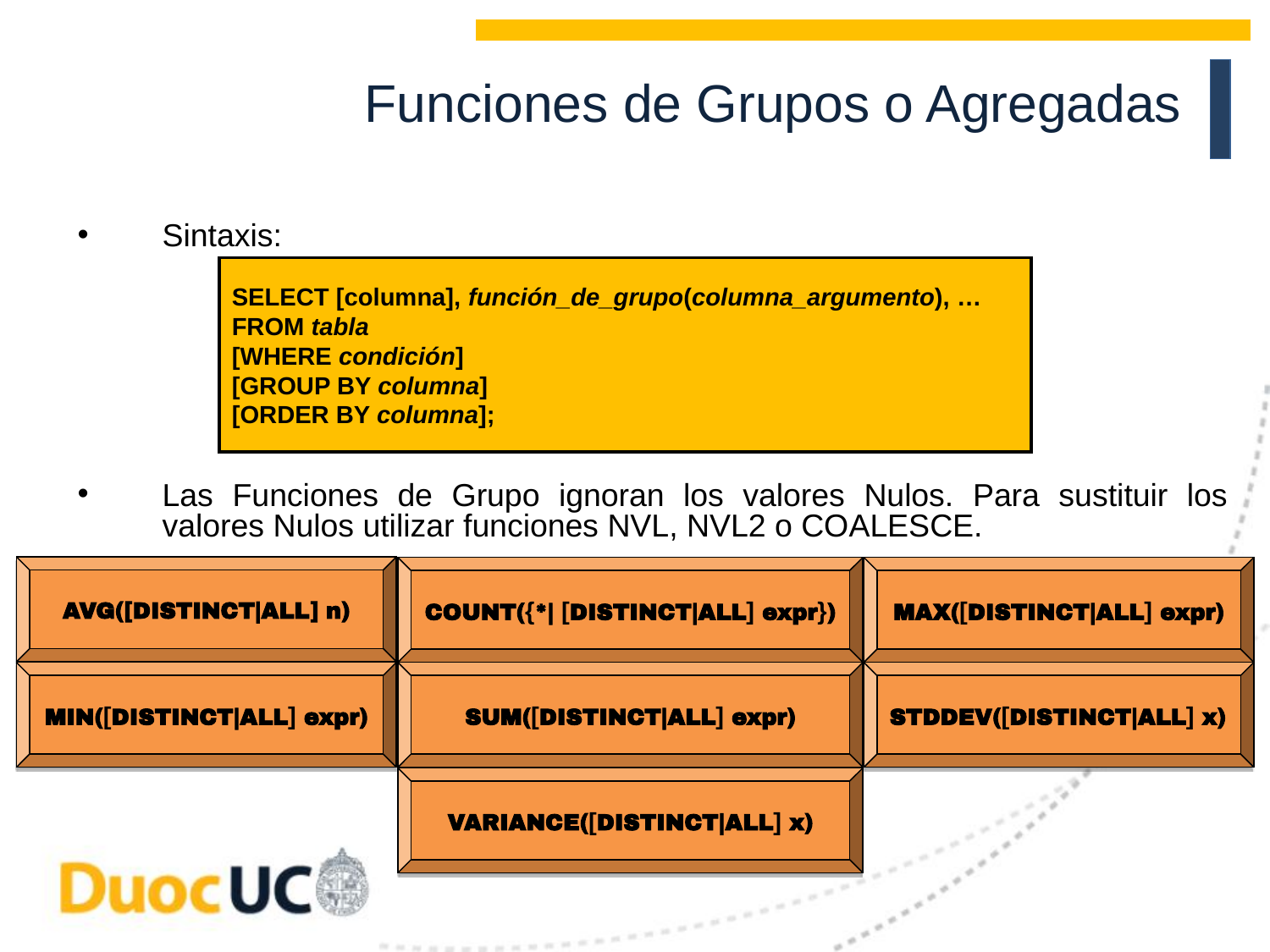

Funciones de Grupos o Agregadas
Sintaxis:

Las Funciones de Grupo ignoran los valores Nulos. Para sustituir los valores Nulos utilizar funciones NVL, NVL2 o COALESCE.

SELECT [columna], función_de_grupo(columna_argumento), …
FROM tabla
[WHERE condición]
[GROUP BY columna]
[ORDER BY columna];

AVG([DISTINCT|ALL] n)
COUNT({*| [DISTINCT|ALL] expr})
MAX([DISTINCT|ALL] expr)
MIN([DISTINCT|ALL] expr)
SUM([DISTINCT|ALL] expr)
STDDEV([DISTINCT|ALL] x)
VARIANCE([DISTINCT|ALL] x)